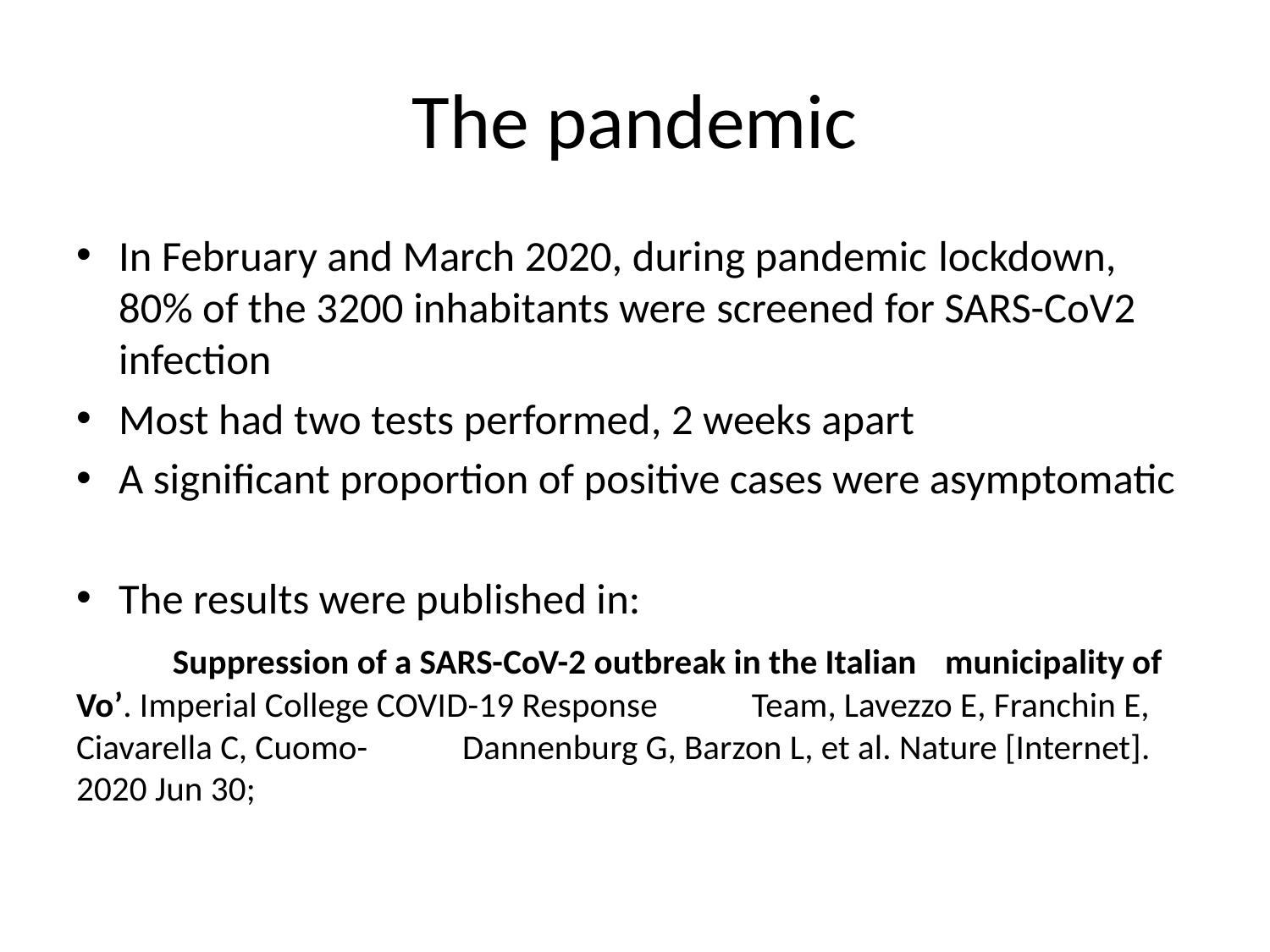

# The pandemic
In February and March 2020, during pandemic lockdown, 80% of the 3200 inhabitants were screened for SARS-CoV2 infection
Most had two tests performed, 2 weeks apart
A significant proportion of positive cases were asymptomatic

The results were published in:
	Suppression of a SARS-CoV-2 outbreak in the Italian 	municipality of Vo’. Imperial College COVID-19 Response 	Team, Lavezzo E, Franchin E, Ciavarella C, Cuomo-		Dannenburg G, Barzon L, et al. Nature [Internet]. 2020 Jun 30;